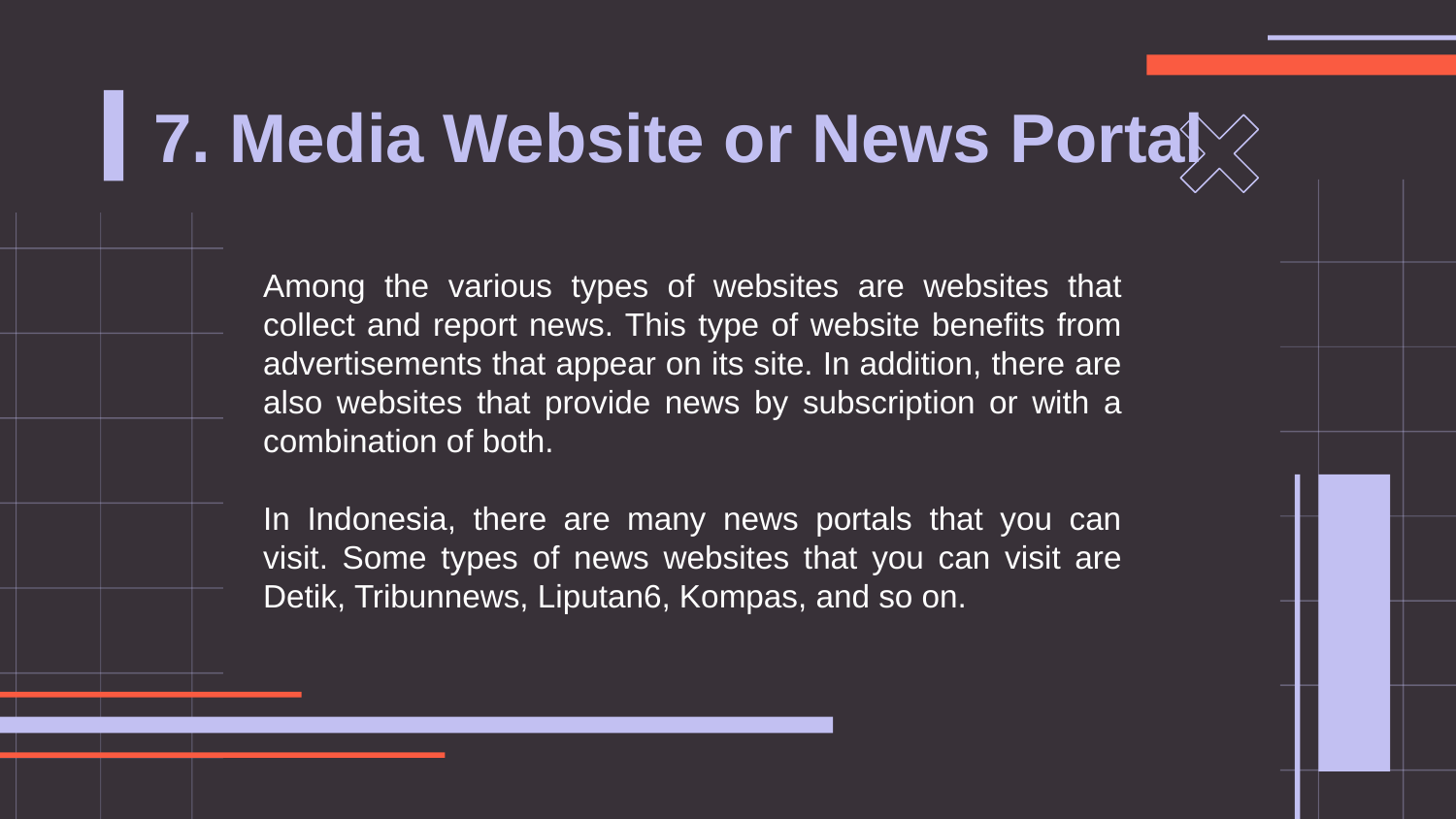

7. Media Website or News Portal

Among the various types of websites are websites that collect and report news. This type of website benefits from advertisements that appear on its site. In addition, there are also websites that provide news by subscription or with a combination of both.

In Indonesia, there are many news portals that you can visit. Some types of news websites that you can visit are Detik, Tribunnews, Liputan6, Kompas, and so on.